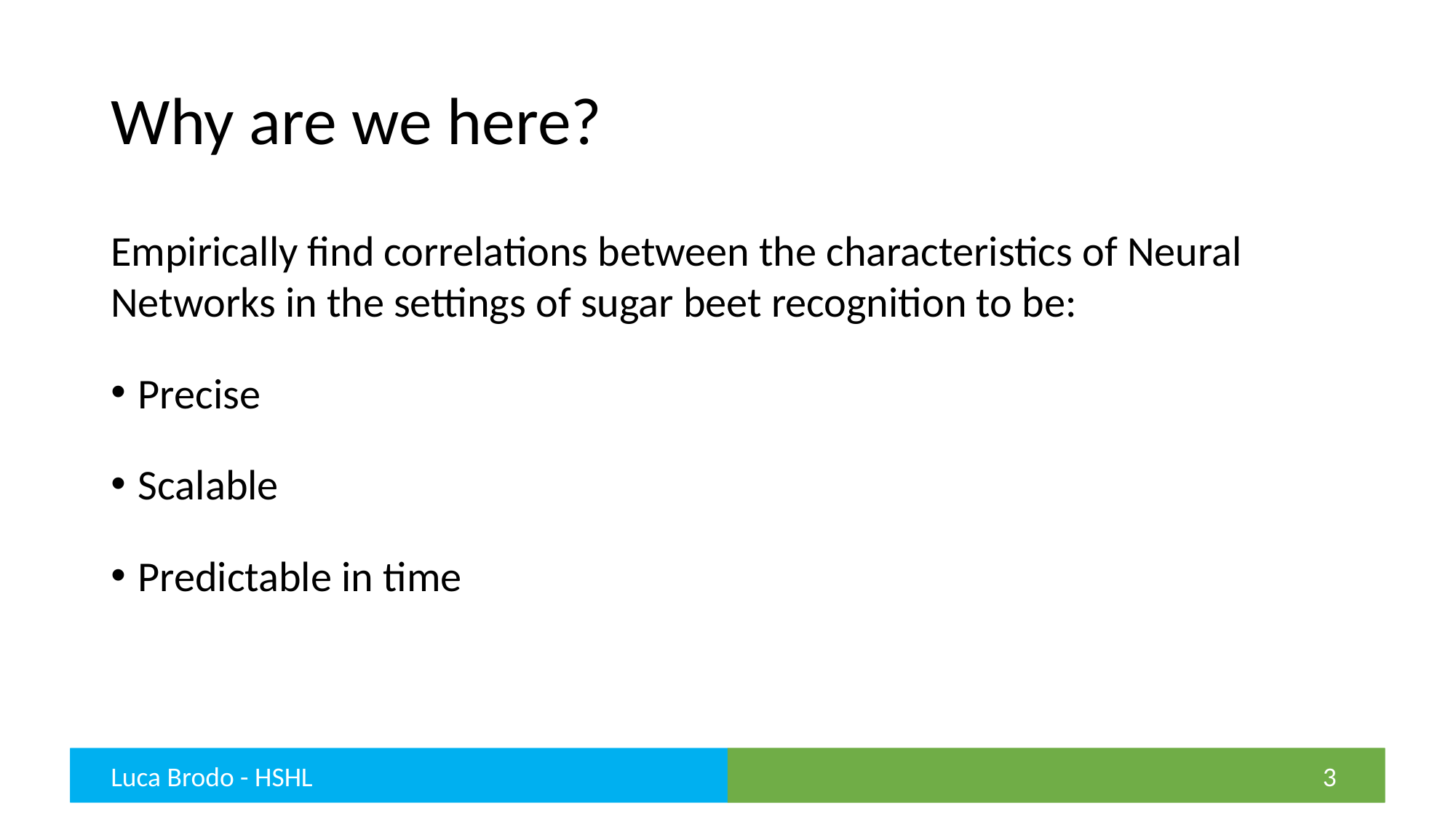

# Why are we here?
Empirically find correlations between the characteristics of Neural Networks in the settings of sugar beet recognition to be:
Precise
Scalable
Predictable in time
Luca Brodo - HSHL
3